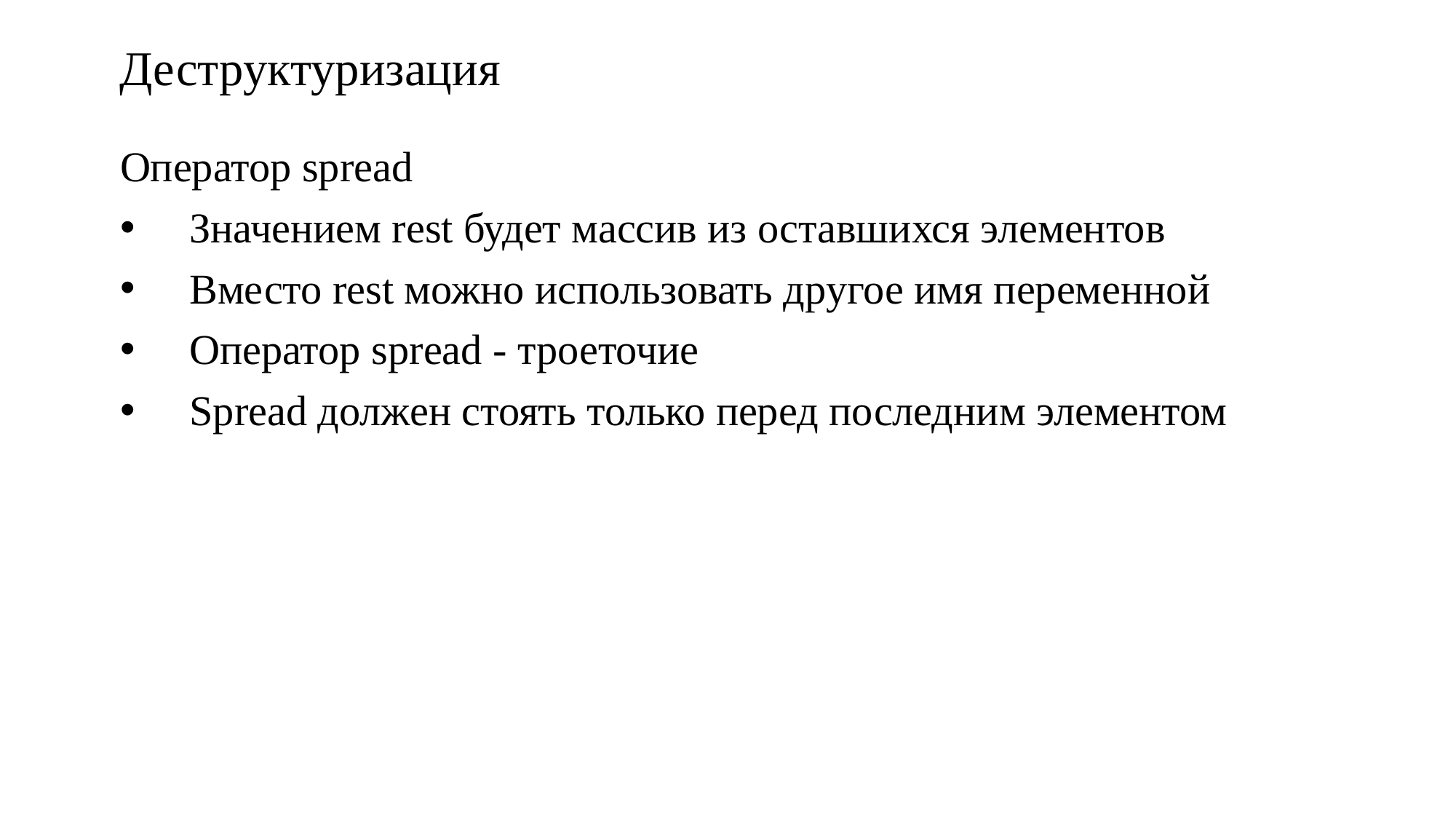

# Деструктуризация
Оператор spread
    Значением rest будет массив из оставшихся элементов
    Вместо rest можно использовать другое имя переменной
    Оператор spread - троеточие
    Spread должен стоять только перед последним элементом